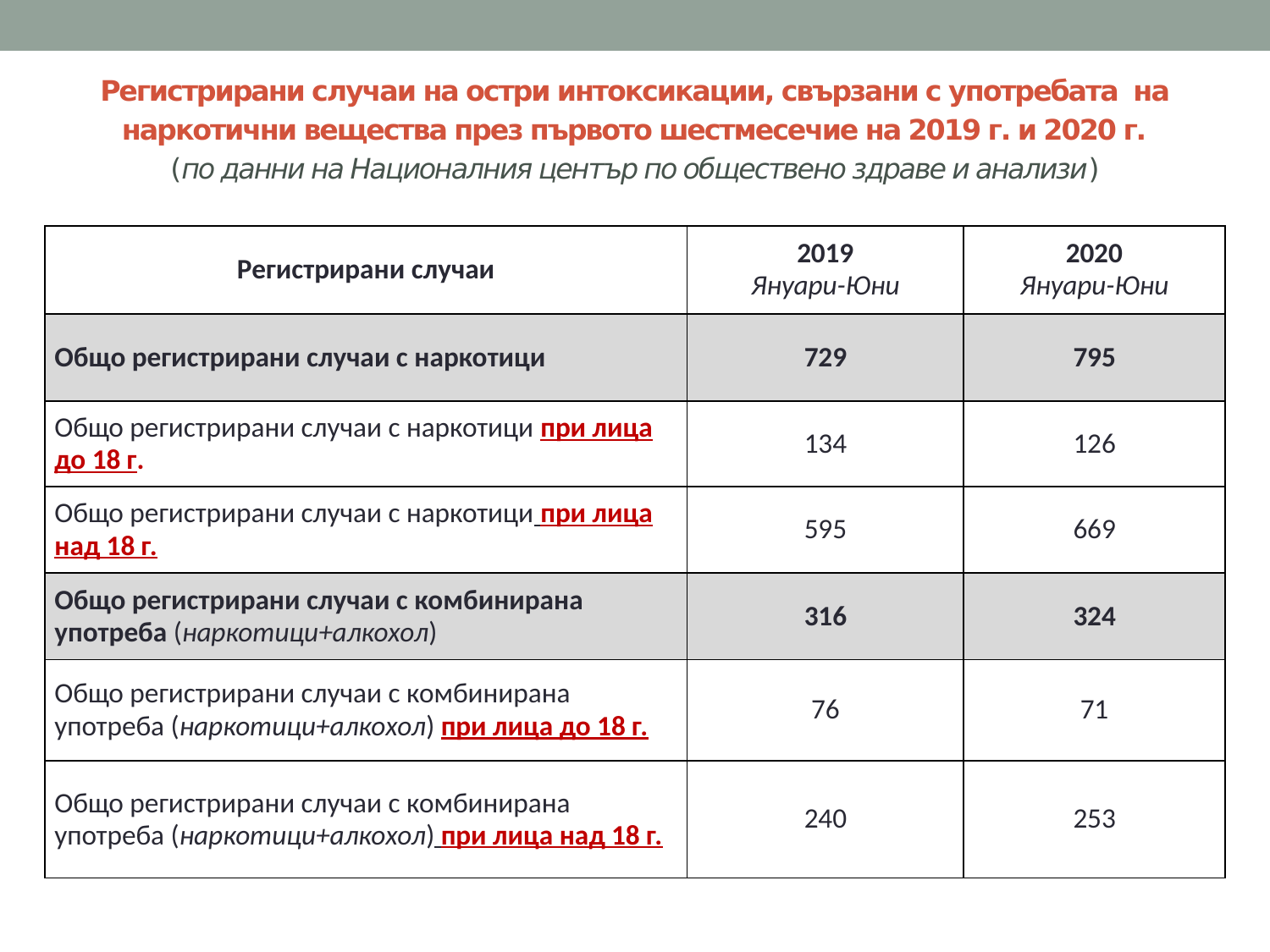

# Регистрирани случаи на остри интоксикации, свързани с употребата  на наркотични вещества през първото шестмесечие на 2019 г. и 2020 г. (по данни на Националния център по обществено здраве и анализи)
| Регистрирани случаи | 2019 Януари-Юни | 2020 Януари-Юни |
| --- | --- | --- |
| Общо регистрирани случаи с наркотици | 729 | 795 |
| Общо регистрирани случаи с наркотици при лица до 18 г. | 134 | 126 |
| Общо регистрирани случаи с наркотици при лица над 18 г. | 595 | 669 |
| Общо регистрирани случаи с комбинирана употреба (наркотици+алкохол) | 316 | 324 |
| Общо регистрирани случаи с комбинирана употреба (наркотици+алкохол) при лица до 18 г. | 76 | 71 |
| Общо регистрирани случаи с комбинирана употреба (наркотици+алкохол) при лица над 18 г. | 240 | 253 |